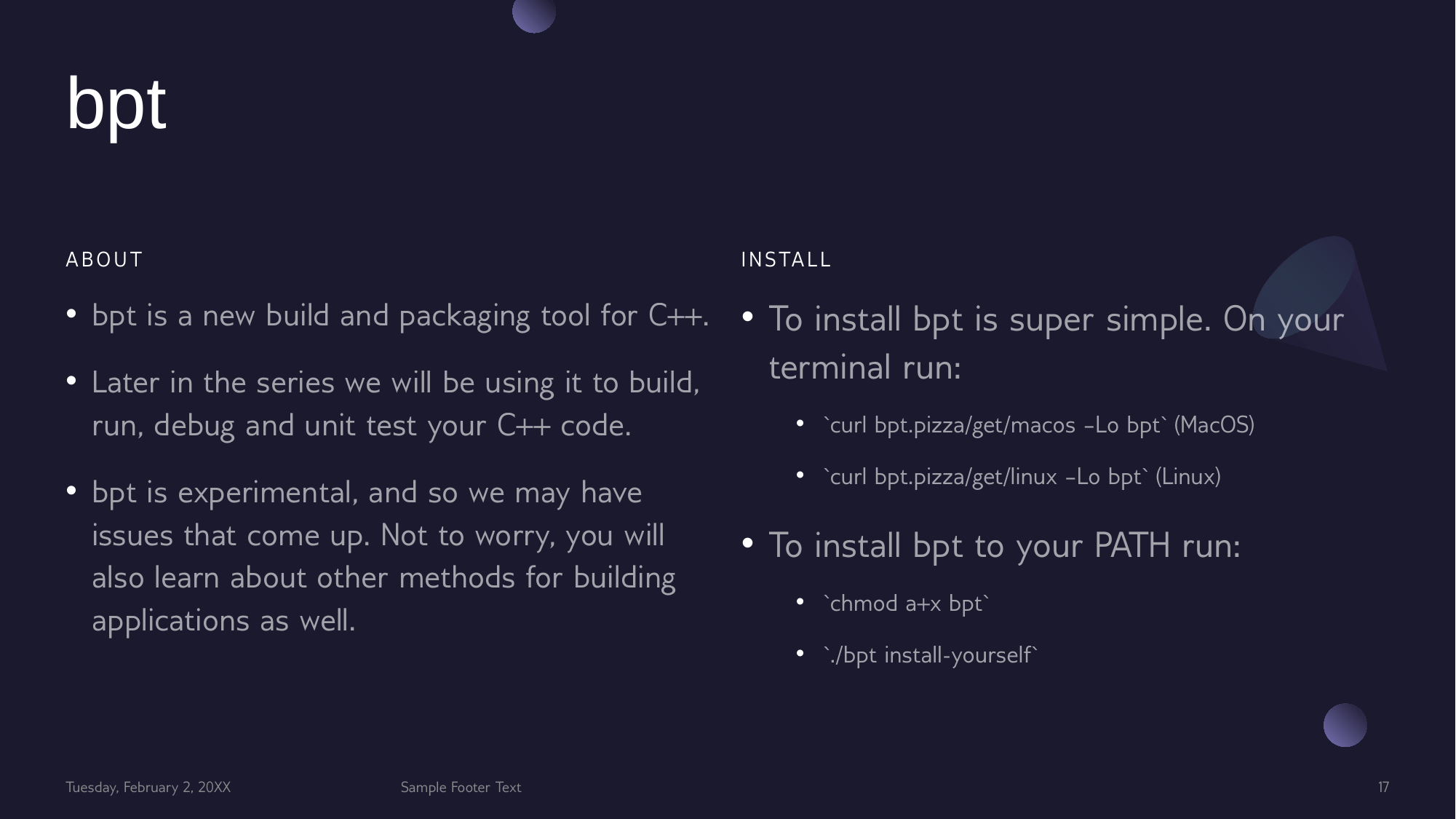

# bpt
About
Install

bpt is a new build and packaging tool for C++.
Later in the series we will be using it to build, run, debug and unit test your C++ code.
bpt is experimental, and so we may have issues that come up. Not to worry, you will also learn about other methods for building applications as well.
To install bpt is super simple. On your terminal run:
`curl bpt.pizza/get/macos –Lo bpt` (MacOS)
`curl bpt.pizza/get/linux –Lo bpt` (Linux)
To install bpt to your PATH run:
`chmod a+x bpt`
`./bpt install-yourself`

Tuesday, February 2, 20XX
Sample Footer Text
17